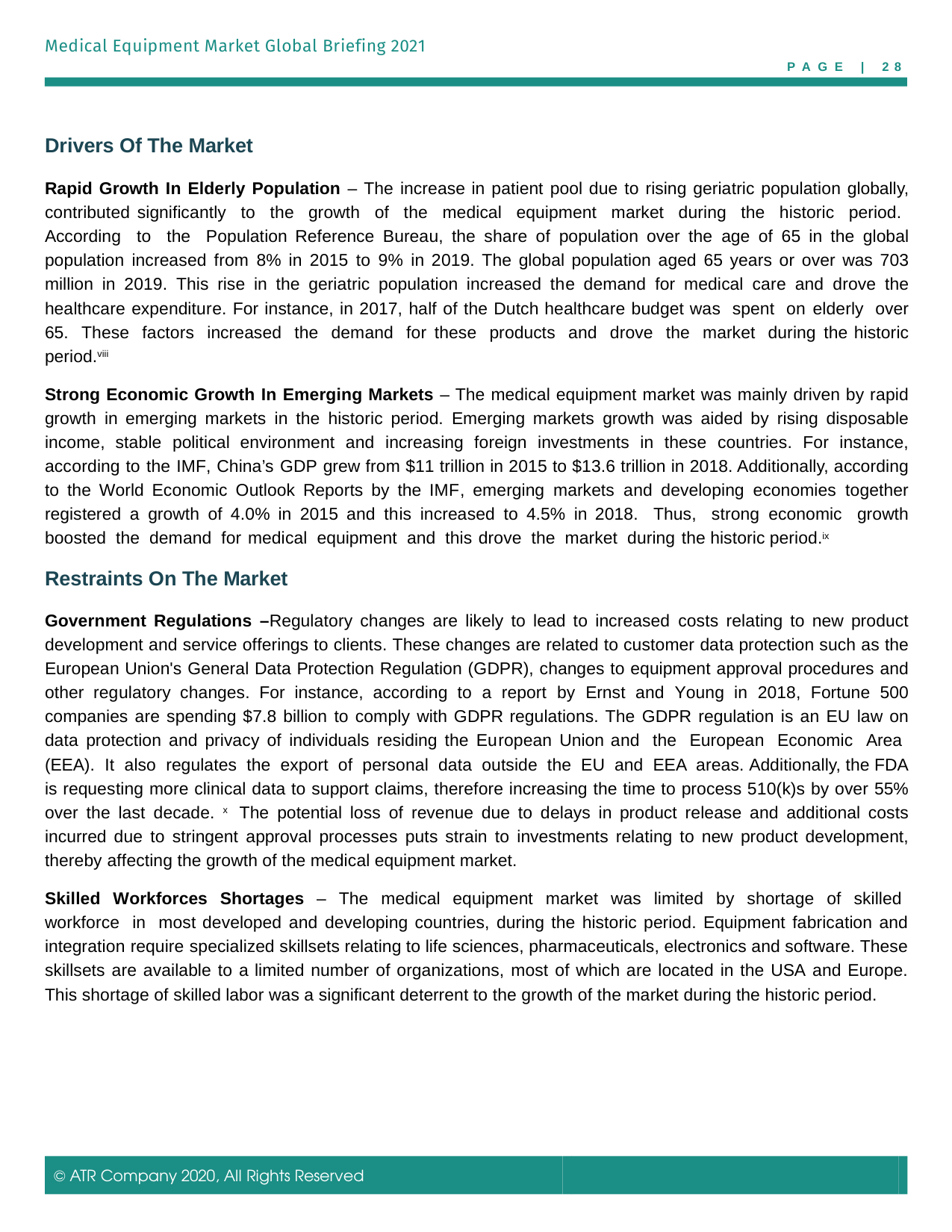

Medical Equipment Market Global Briefing 2021
P  A  G  E     |     2 8

Drivers Of The Market
Rapid Growth In Elderly Population – The increase in patient pool due to rising geriatric population globally, contributed significantly  to  the  growth  of  the  medical  equipment  market  during  the  historic  period.  According  to  the  Population Reference Bureau, the share of population over the age of 65 in the global population increased from 8% in 2015 to 9% in 2019. The global population aged 65 years or over was 703 million in 2019. This rise in the geriatric population increased the demand for medical care and drove the healthcare expenditure. For instance, in 2017, half of the Dutch healthcare budget was  spent  on elderly  over 65.  These  factors  increased  the  demand  for these  products  and  drove  the  market  during the historic period.viii
Strong Economic Growth In Emerging Markets – The medical equipment market was mainly driven by rapid growth in emerging markets in the historic period. Emerging markets growth was aided by rising disposable income, stable political environment and increasing foreign investments in these countries. For instance, according to the IMF, China’s GDP grew from $11 trillion in 2015 to $13.6 trillion in 2018. Additionally, according to the World Economic Outlook Reports by the IMF, emerging markets and developing economies together registered a growth of 4.0% in 2015 and this increased to 4.5% in 2018.  Thus,  strong economic  growth boosted  the  demand  for medical  equipment  and  this drove  the  market  during the historic period.ix

Restraints On The Market
Government Regulations –Regulatory changes are likely to lead to increased costs relating to new product development and service offerings to clients. These changes are related to customer data protection such as the European Union's General Data Protection Regulation (GDPR), changes to equipment approval procedures and other regulatory changes. For instance, according to a report by Ernst and Young in 2018, Fortune 500 companies are spending $7.8 billion to comply with GDPR regulations. The GDPR regulation is an EU law on data protection and privacy of individuals residing the European Union and  the  European  Economic  Area  (EEA).  It  also  regulates  the  export  of  personal  data  outside  the  EU  and  EEA  areas. Additionally, the FDA is requesting more clinical data to support claims, therefore increasing the time to process 510(k)s by over 55% over the last decade. x  The potential loss of revenue due to delays in product release and additional costs incurred due to stringent approval processes puts strain to investments relating to new product development, thereby affecting the growth of the medical equipment market.
Skilled  Workforces  Shortages  –  The  medical  equipment  market  was  limited  by  shortage  of  skilled  workforce  in  most developed and developing countries, during the historic period. Equipment fabrication and integration require specialized skillsets relating to life sciences, pharmaceuticals, electronics and software. These skillsets are available to a limited number of organizations, most of which are located in the USA and Europe. This shortage of skilled labor was a significant deterrent to the growth of the market during the historic period.

© ATR Company 2020, All Rights Reserved